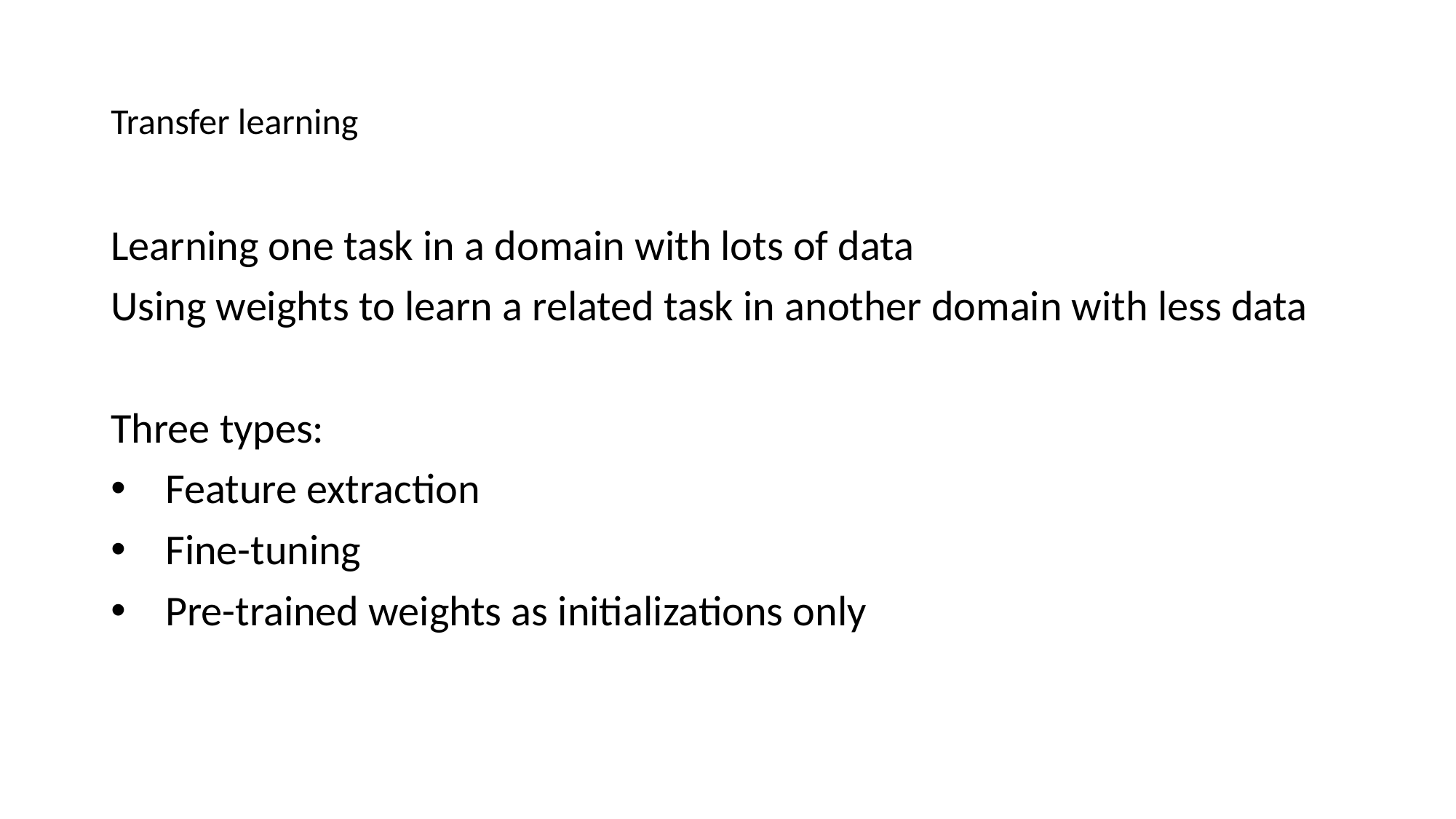

# Transfer learning
Learning one task in a domain with lots of data
Using weights to learn a related task in another domain with less data

Three types:
Feature extraction
Fine-tuning
Pre-trained weights as initializations only